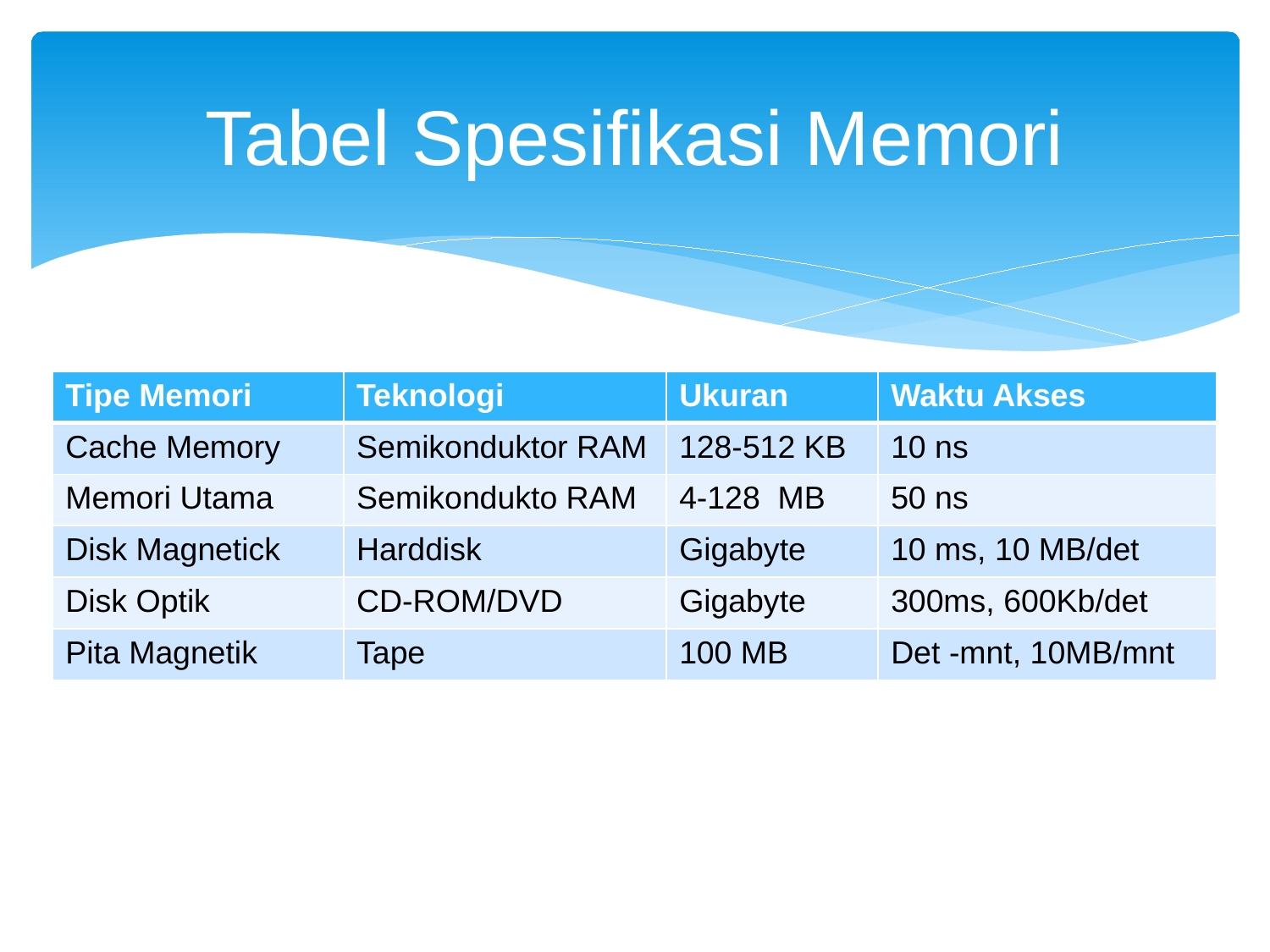

# Tabel Spesifikasi Memori
| Tipe Memori | Teknologi | Ukuran | Waktu Akses |
| --- | --- | --- | --- |
| Cache Memory | Semikonduktor RAM | 128-512 KB | 10 ns |
| Memori Utama | Semikondukto RAM | 4-128 MB | 50 ns |
| Disk Magnetick | Harddisk | Gigabyte | 10 ms, 10 MB/det |
| Disk Optik | CD-ROM/DVD | Gigabyte | 300ms, 600Kb/det |
| Pita Magnetik | Tape | 100 MB | Det -mnt, 10MB/mnt |